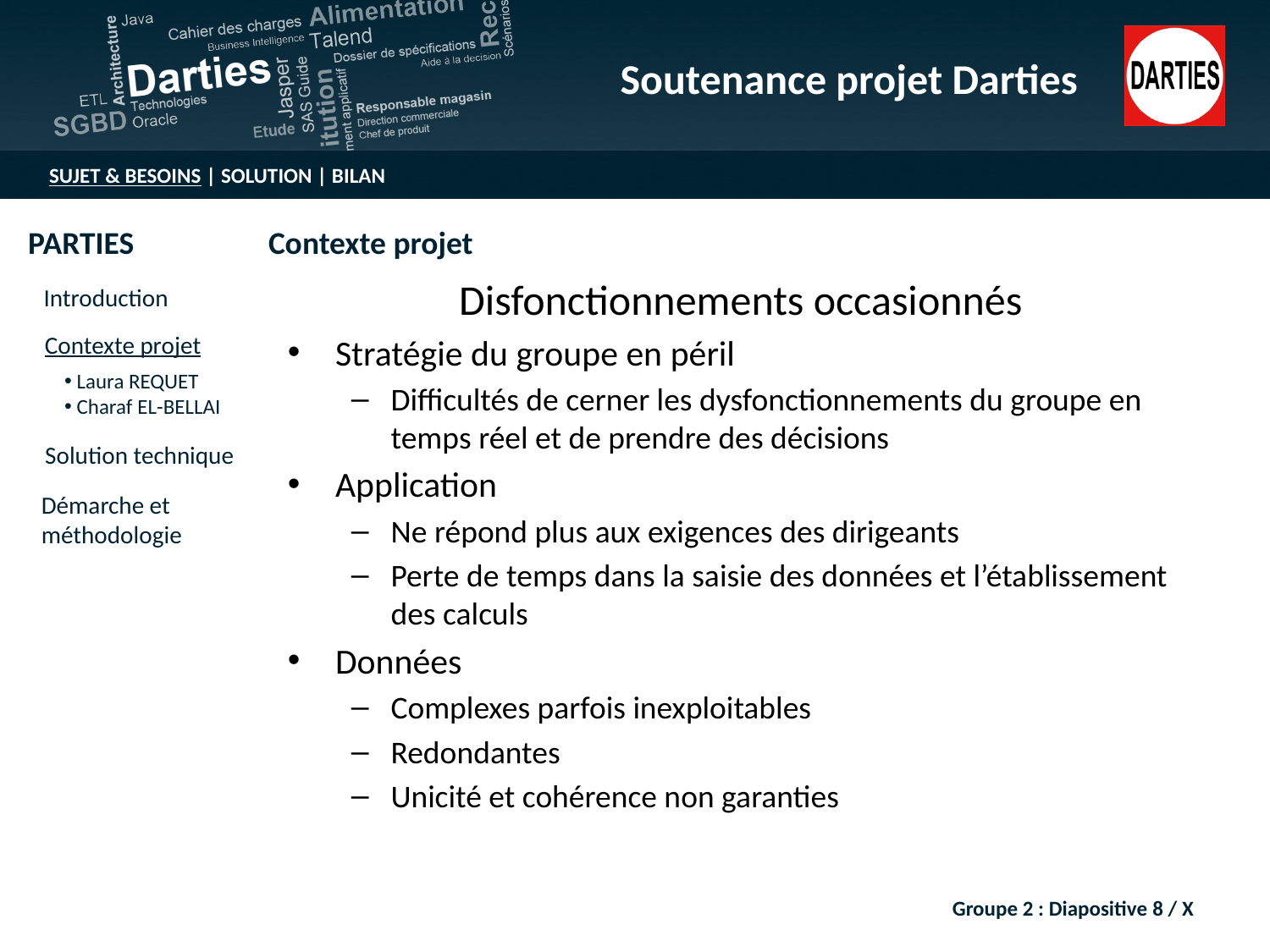

Disfonctionnements occasionnés
Stratégie du groupe en péril
Difficultés de cerner les dysfonctionnements du groupe en temps réel et de prendre des décisions
Application
Ne répond plus aux exigences des dirigeants
Perte de temps dans la saisie des données et l’établissement des calculs
Données
Complexes parfois inexploitables
Redondantes
Unicité et cohérence non garanties

Groupe 2 : Diapositive 8 / X